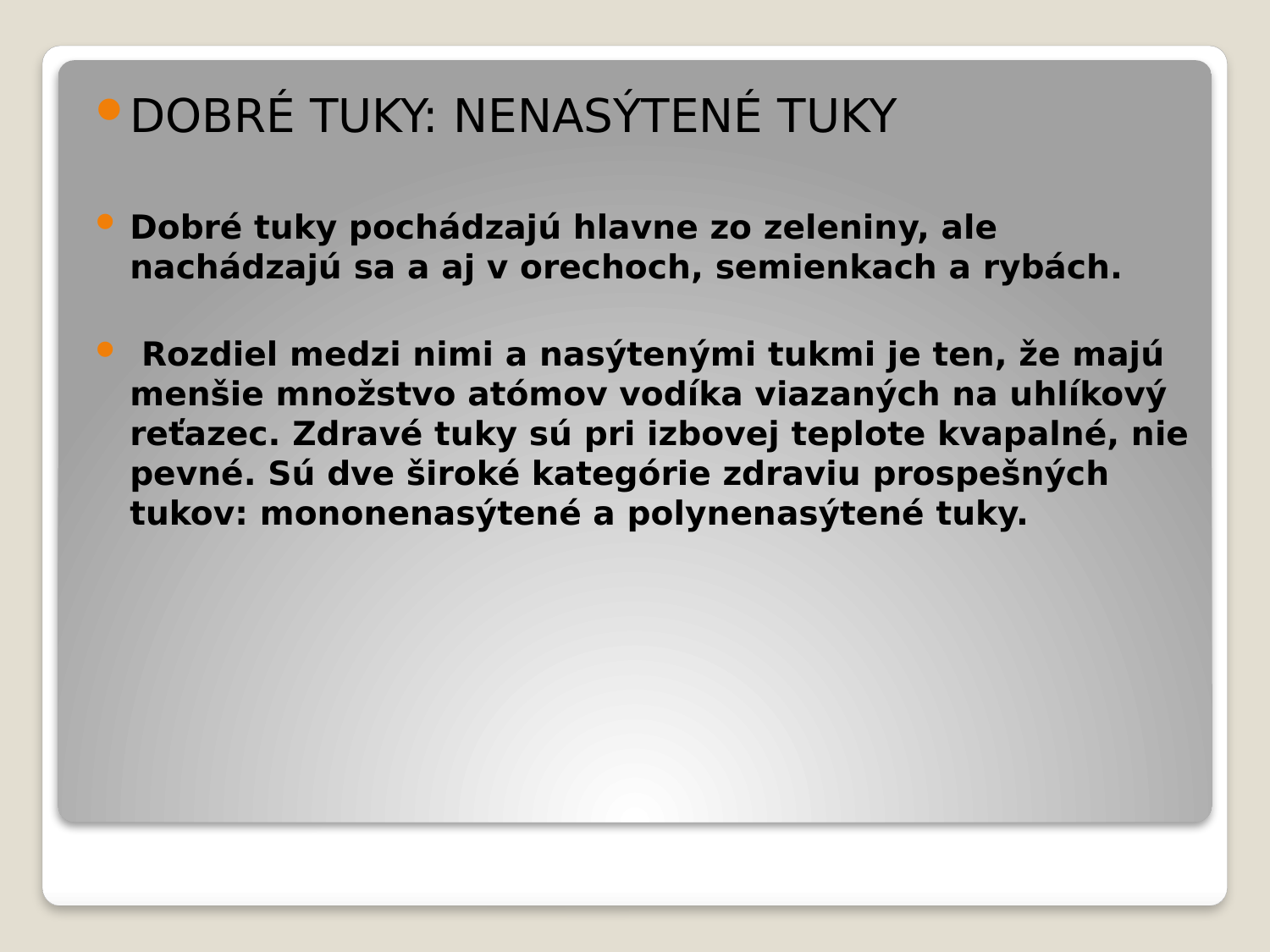

DOBRÉ TUKY: NENASÝTENÉ TUKY

Dobré tuky pochádzajú hlavne zo zeleniny, ale nachádzajú sa a aj v orechoch, semienkach a rybách.

 Rozdiel medzi nimi a nasýtenými tukmi je ten, že majú menšie množstvo atómov vodíka viazaných na uhlíkový reťazec. Zdravé tuky sú pri izbovej teplote kvapalné, nie pevné. Sú dve široké kategórie zdraviu prospešných tukov: mononenasýtené a polynenasýtené tuky.

#